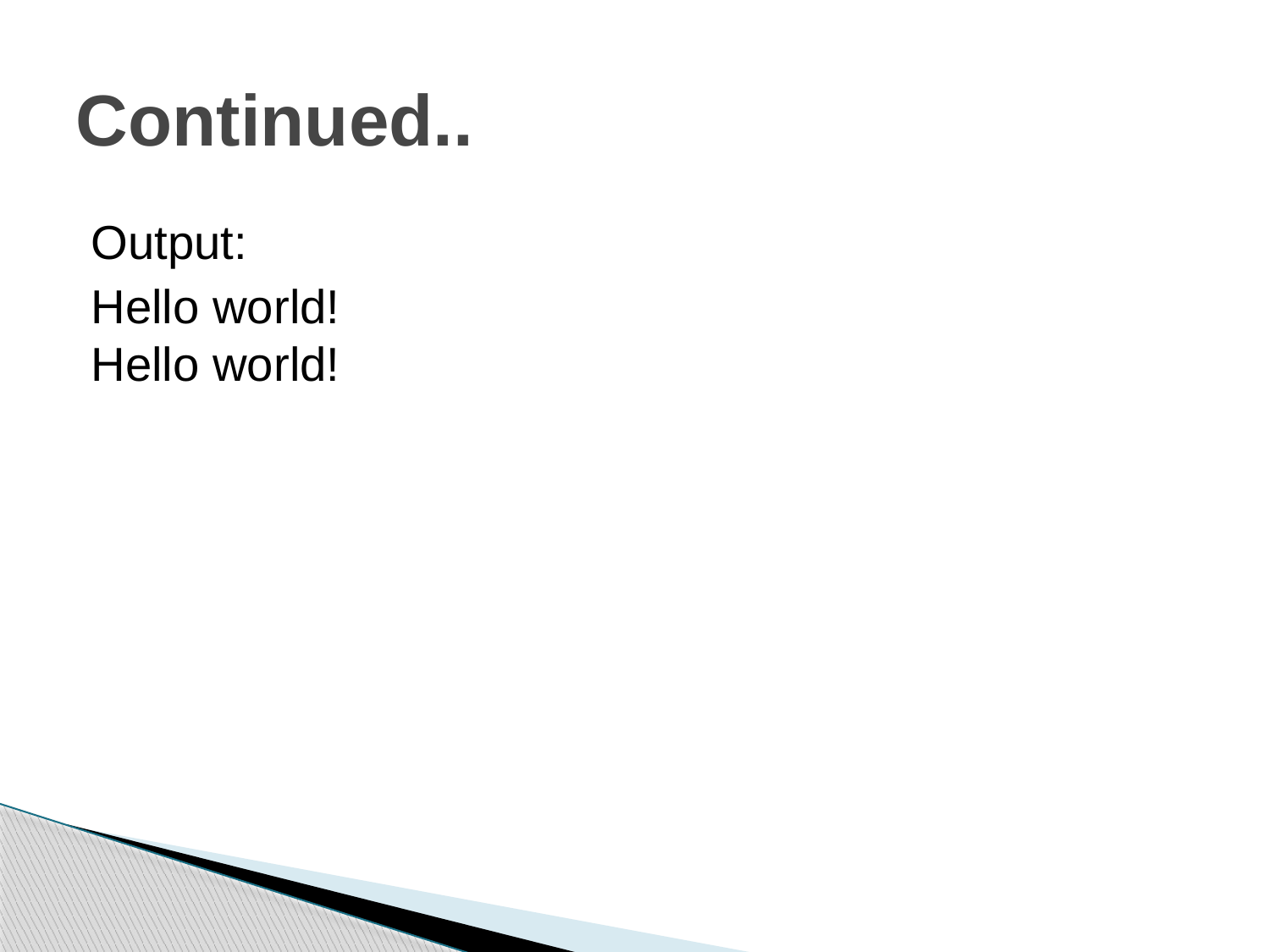

# Continued..
Output:
Hello world!
Hello world!